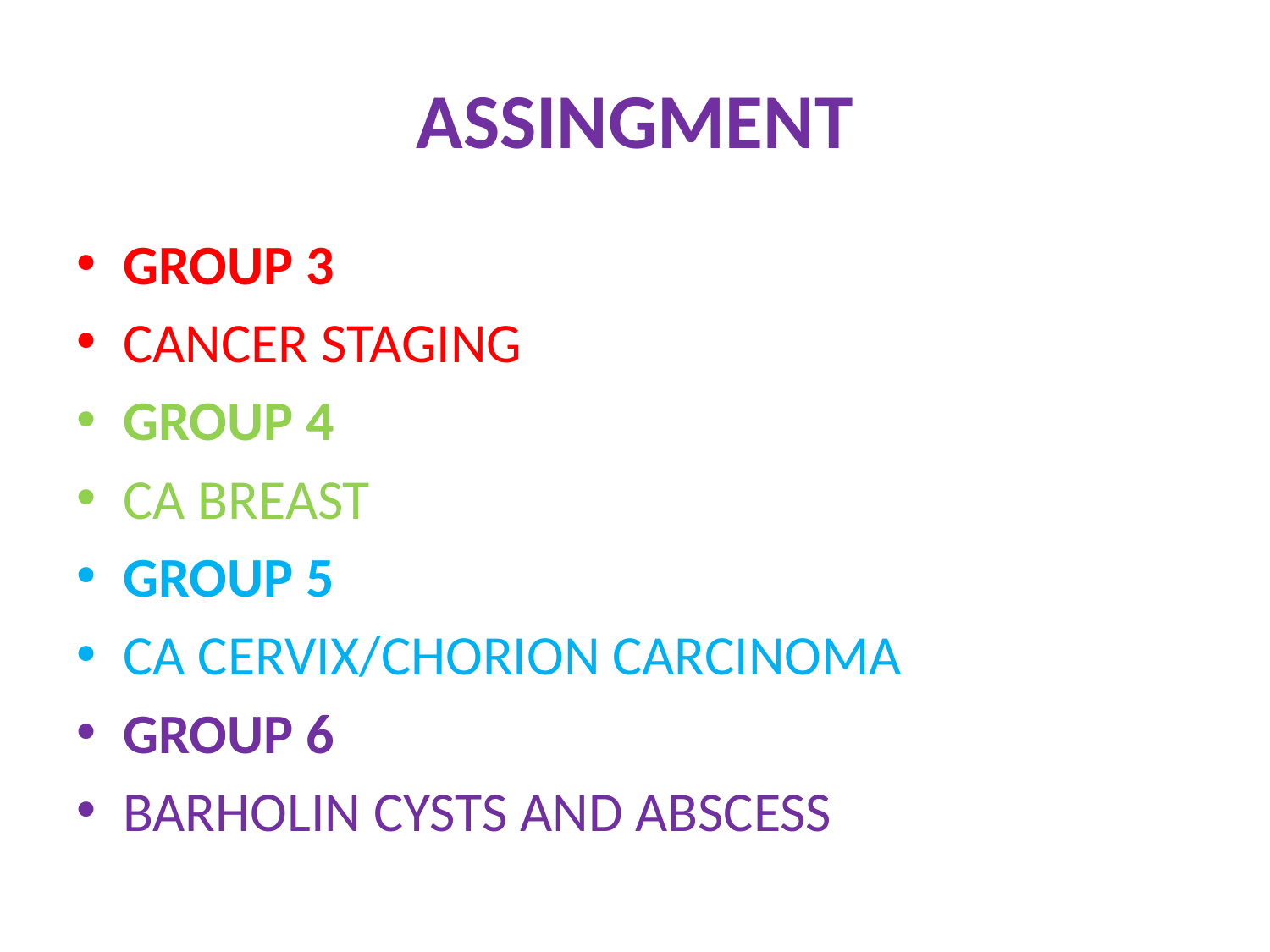

# ASSINGMENT
GROUP 3
CANCER STAGING
GROUP 4
CA BREAST
GROUP 5
CA CERVIX/CHORION CARCINOMA
GROUP 6
BARHOLIN CYSTS AND ABSCESS